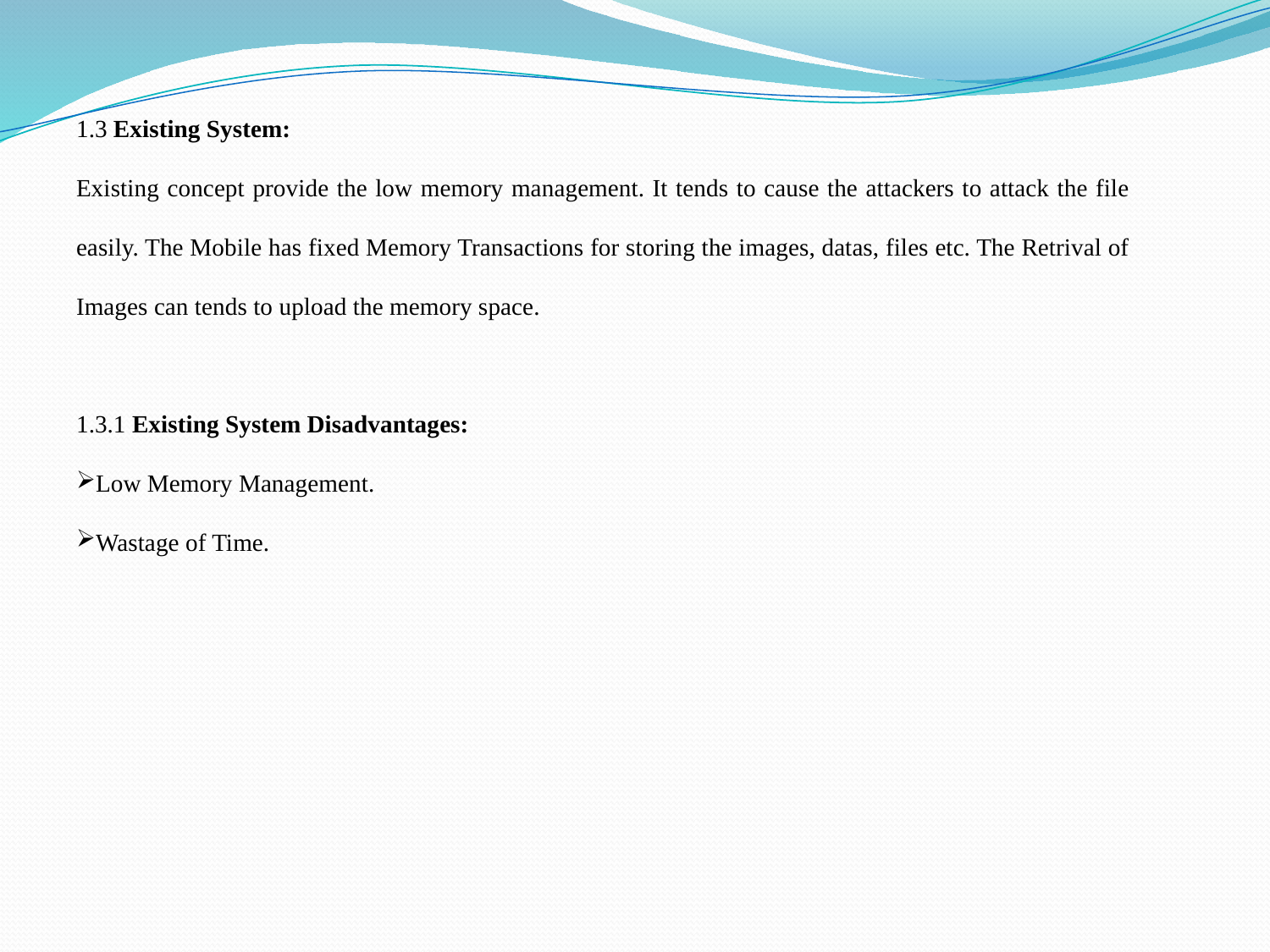

1.3 Existing System:
Existing concept provide the low memory management. It tends to cause the attackers to attack the file easily. The Mobile has fixed Memory Transactions for storing the images, datas, files etc. The Retrival of Images can tends to upload the memory space.

1.3.1 Existing System Disadvantages:
Low Memory Management.
Wastage of Time.